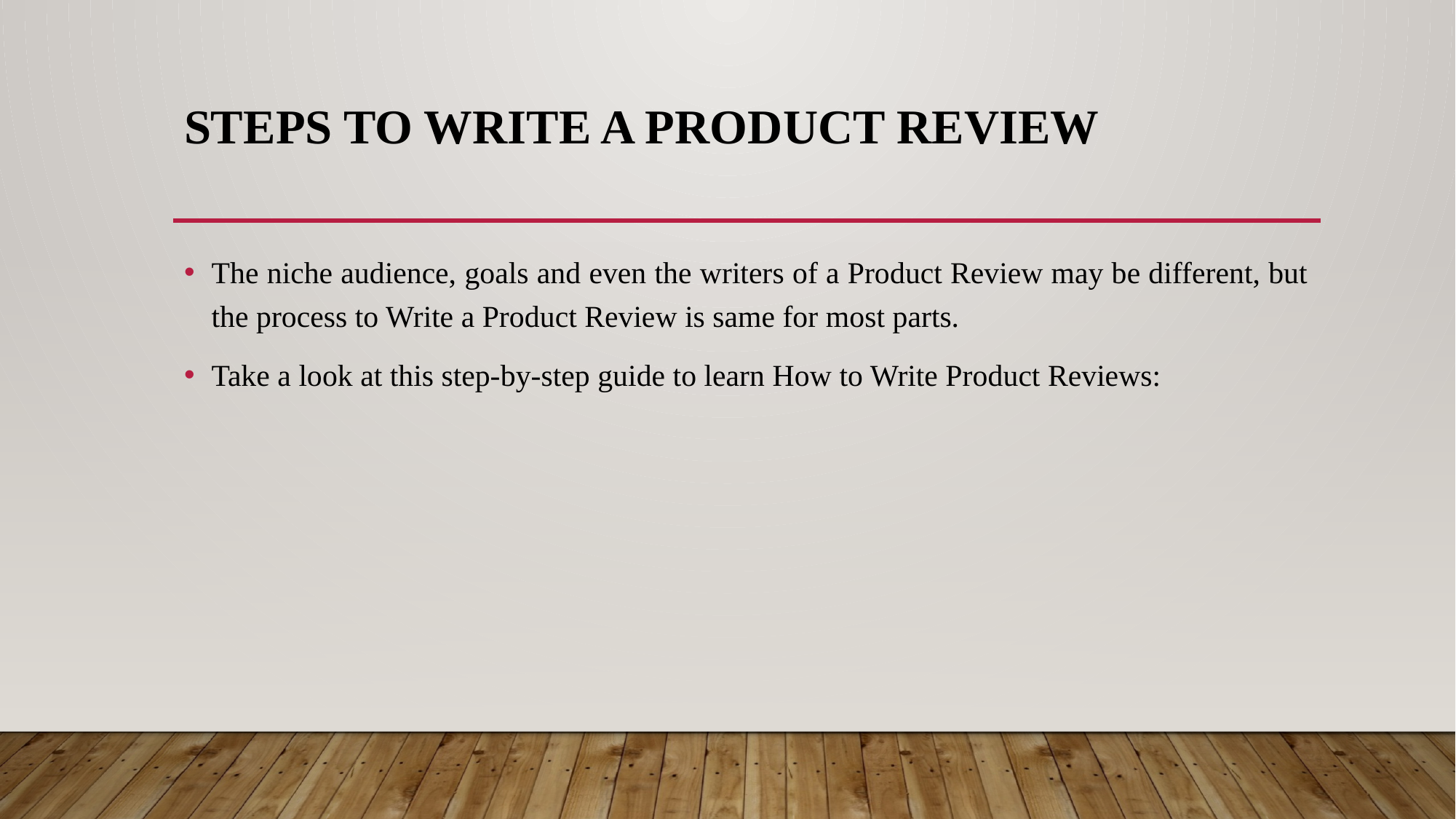

# Steps to write a Product Review
The niche audience, goals and even the writers of a Product Review may be different, but the process to Write a Product Review is same for most parts.
Take a look at this step-by-step guide to learn How to Write Product Reviews: